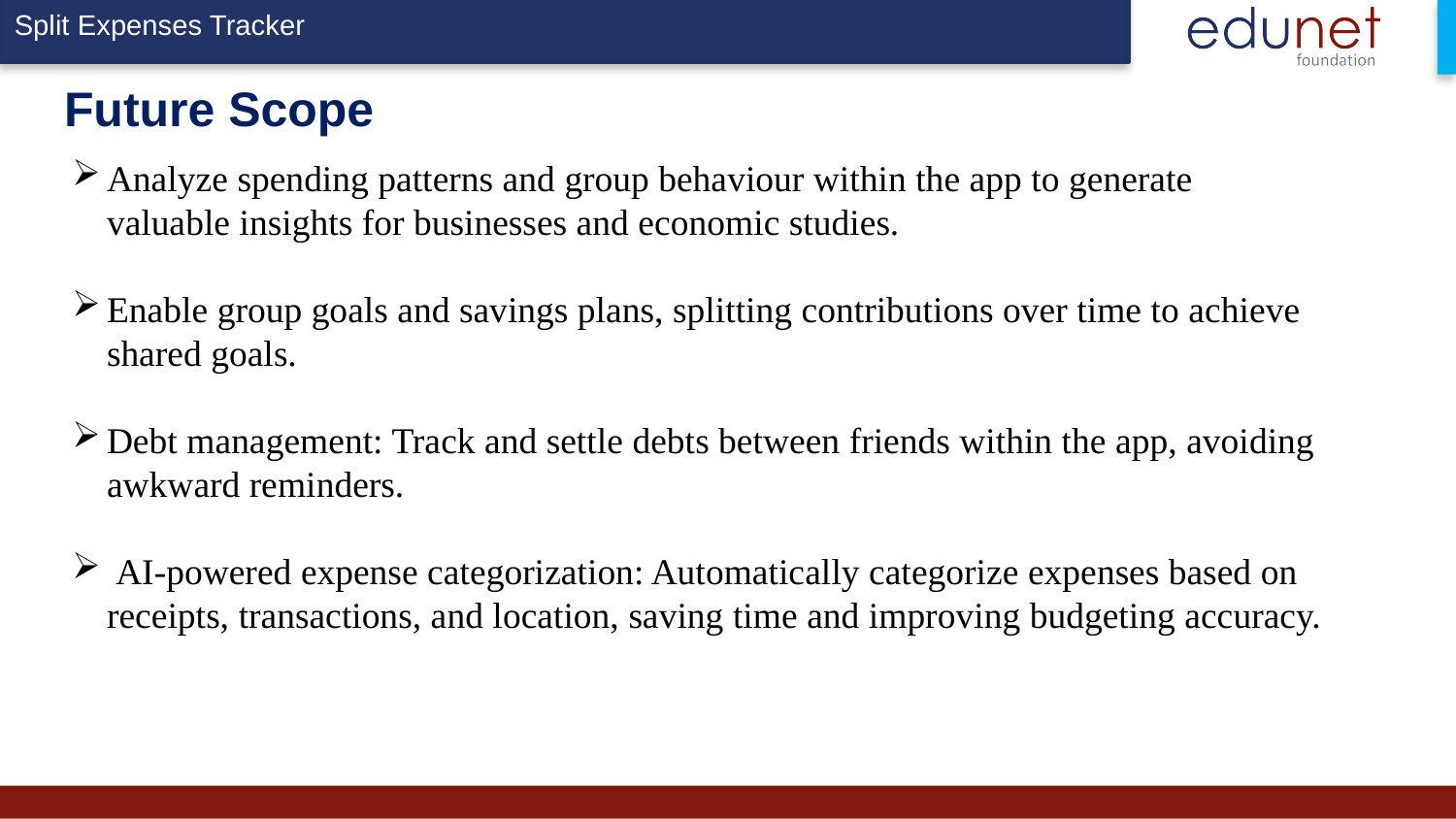

Split Expenses Tracker

# Future Scope
Analyze spending patterns and group behaviour within the app to generate valuable insights for businesses and economic studies.

Enable group goals and savings plans, splitting contributions over time to achieve shared goals.

Debt management: Track and settle debts between friends within the app, avoiding awkward reminders.

 AI-powered expense categorization: Automatically categorize expenses based on receipts, transactions, and location, saving time and improving budgeting accuracy.